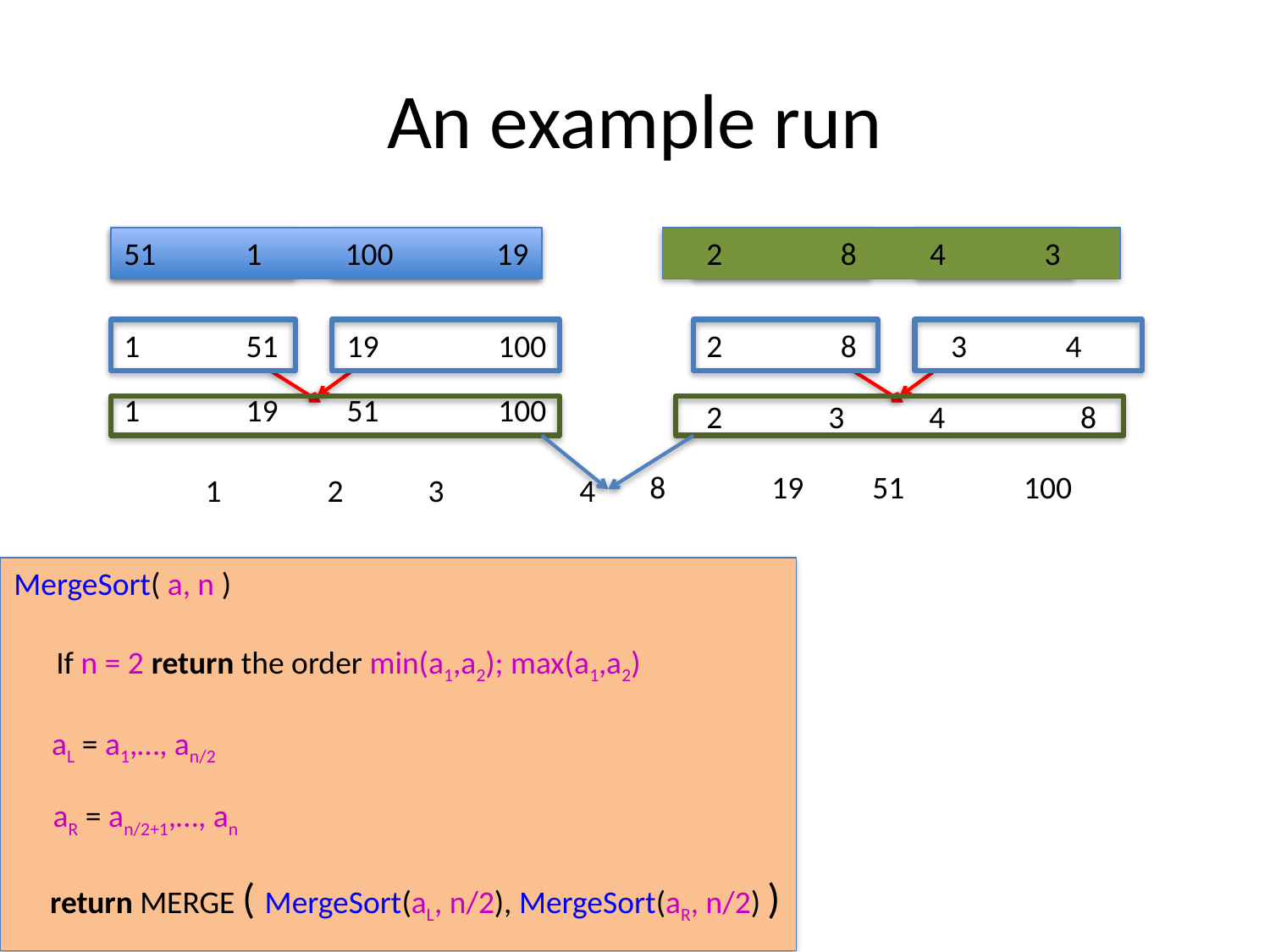

# An example run

51
1

100
19

2
8

4
3
1
51

19
100
2
8

3
4
1
19
51
100
2
3
4
8

8
19
51
100
1
2
3
4

MergeSort( a, n )
If n = 2 return the order min(a1,a2); max(a1,a2)
aL = a1,…, an/2
aR = an/2+1,…, an
return MERGE ( MergeSort(aL, n/2), MergeSort(aR, n/2) )